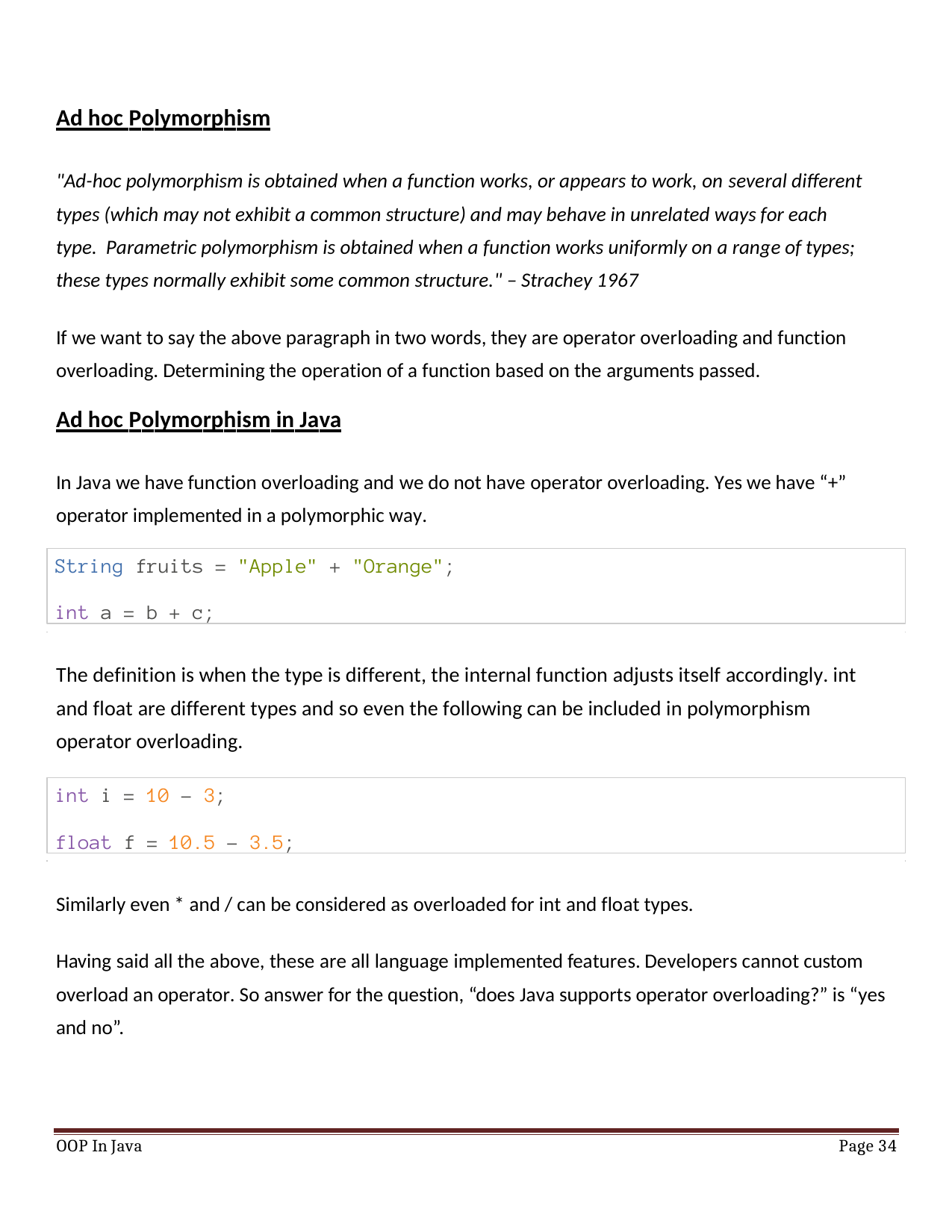

Ad hoc Polymorphism

"Ad-hoc polymorphism is obtained when a function works, or appears to work, on several different types (which may not exhibit a common structure) and may behave in unrelated ways for each type.  Parametric polymorphism is obtained when a function works uniformly on a range of types; these types normally exhibit some common structure." – Strachey 1967

If we want to say the above paragraph in two words, they are operator overloading and function overloading. Determining the operation of a function based on the arguments passed.

Ad hoc Polymorphism in Java

In Java we have function overloading and we do not have operator overloading. Yes we have “+” operator implemented in a polymorphic way.

String fruits = "Apple" + "Orange";

int a = b + c;

The definition is when the type is different, the internal function adjusts itself accordingly. int and float are different types and so even the following can be included in polymorphism operator overloading.
int i = 10 - 3;

float f = 10.5 - 3.5;

Similarly even * and / can be considered as overloaded for int and float types.

Having said all the above, these are all language implemented features. Developers cannot custom overload an operator. So answer for the question, “does Java supports operator overloading?” is “yes and no”.
OOP In Java
Page 34